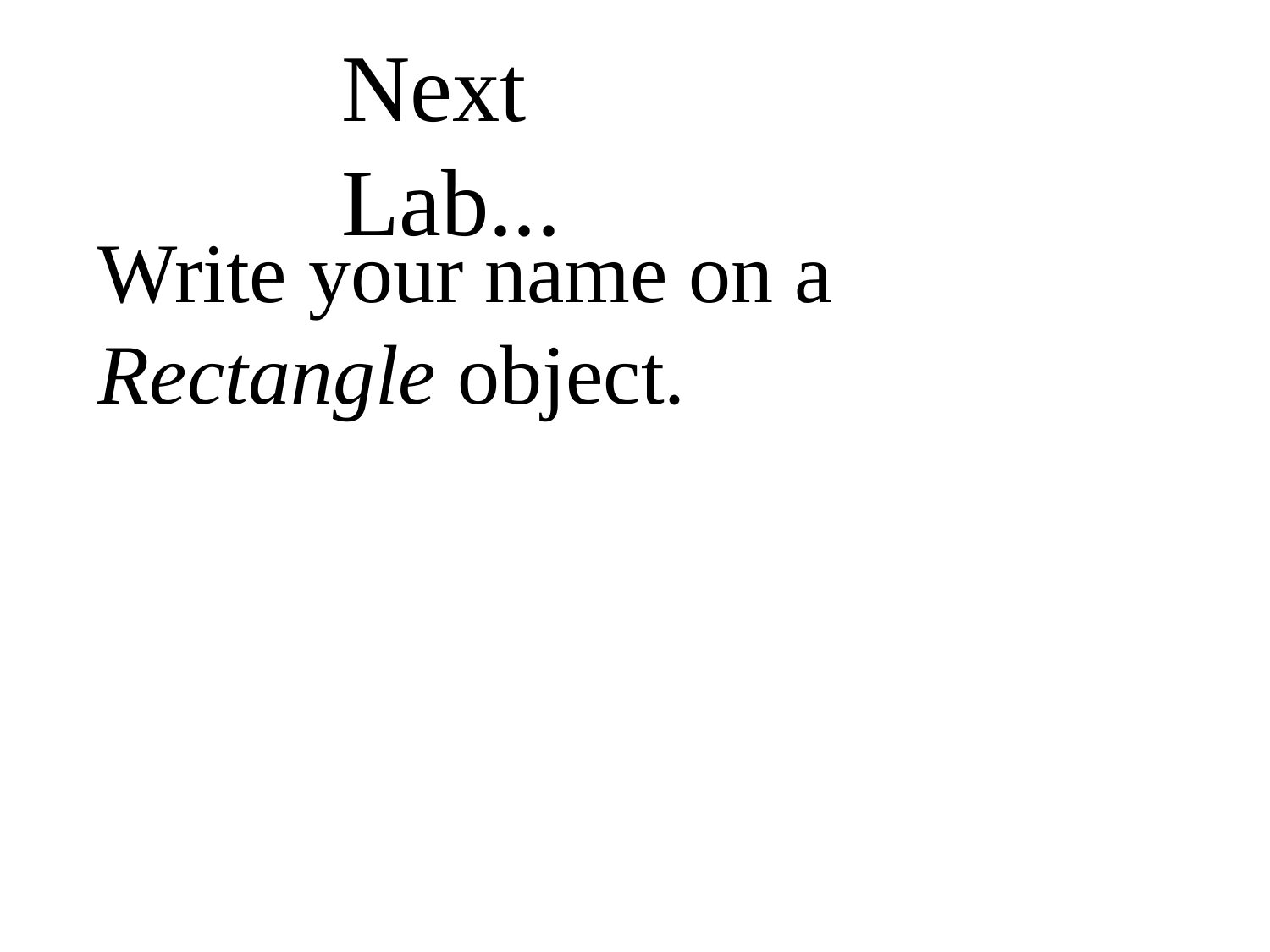

Next Lab...
Write your name on a Rectangle object.